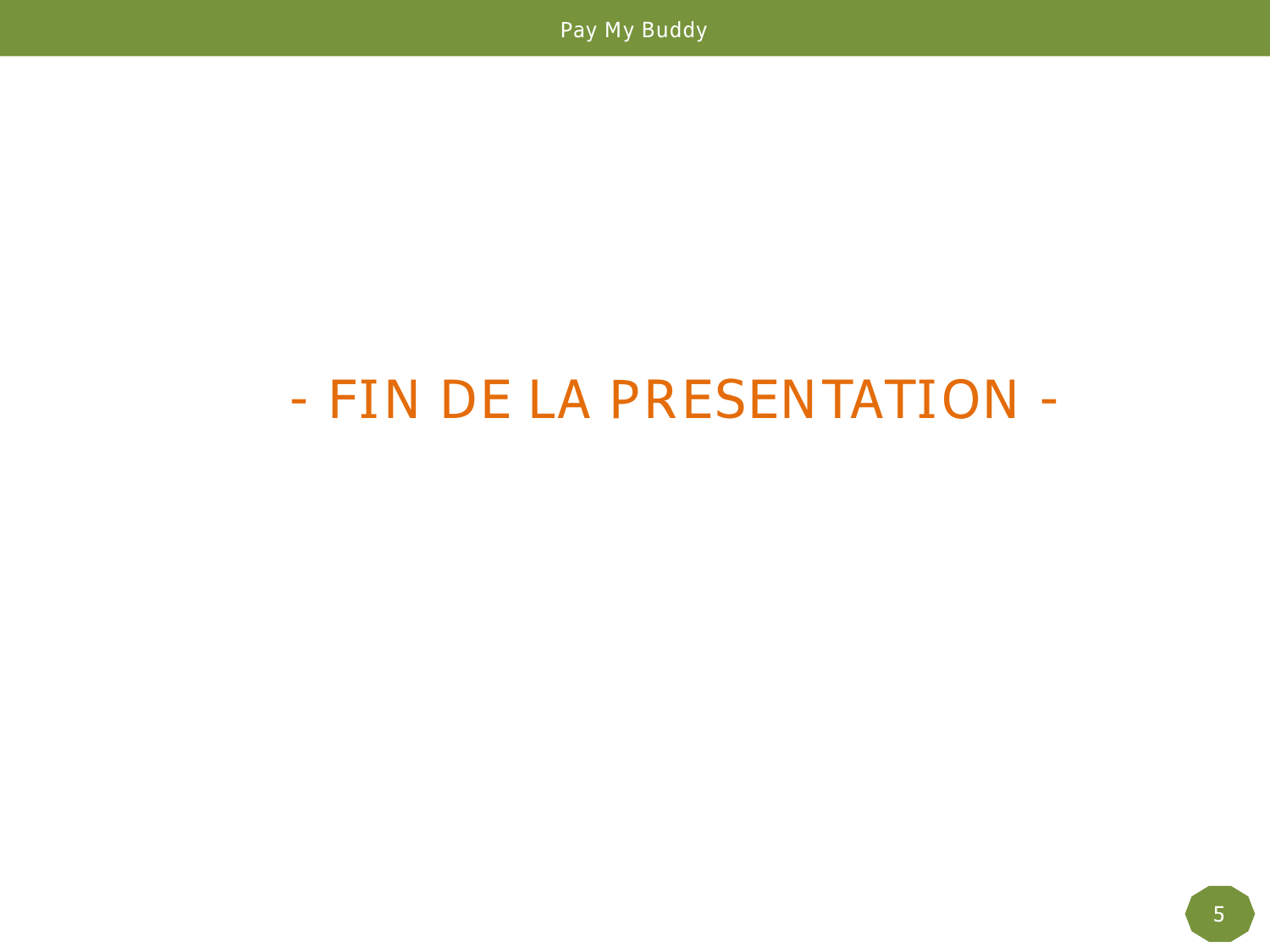

Pay My Buddy

- FIN DE LA PRESENTATION -

5